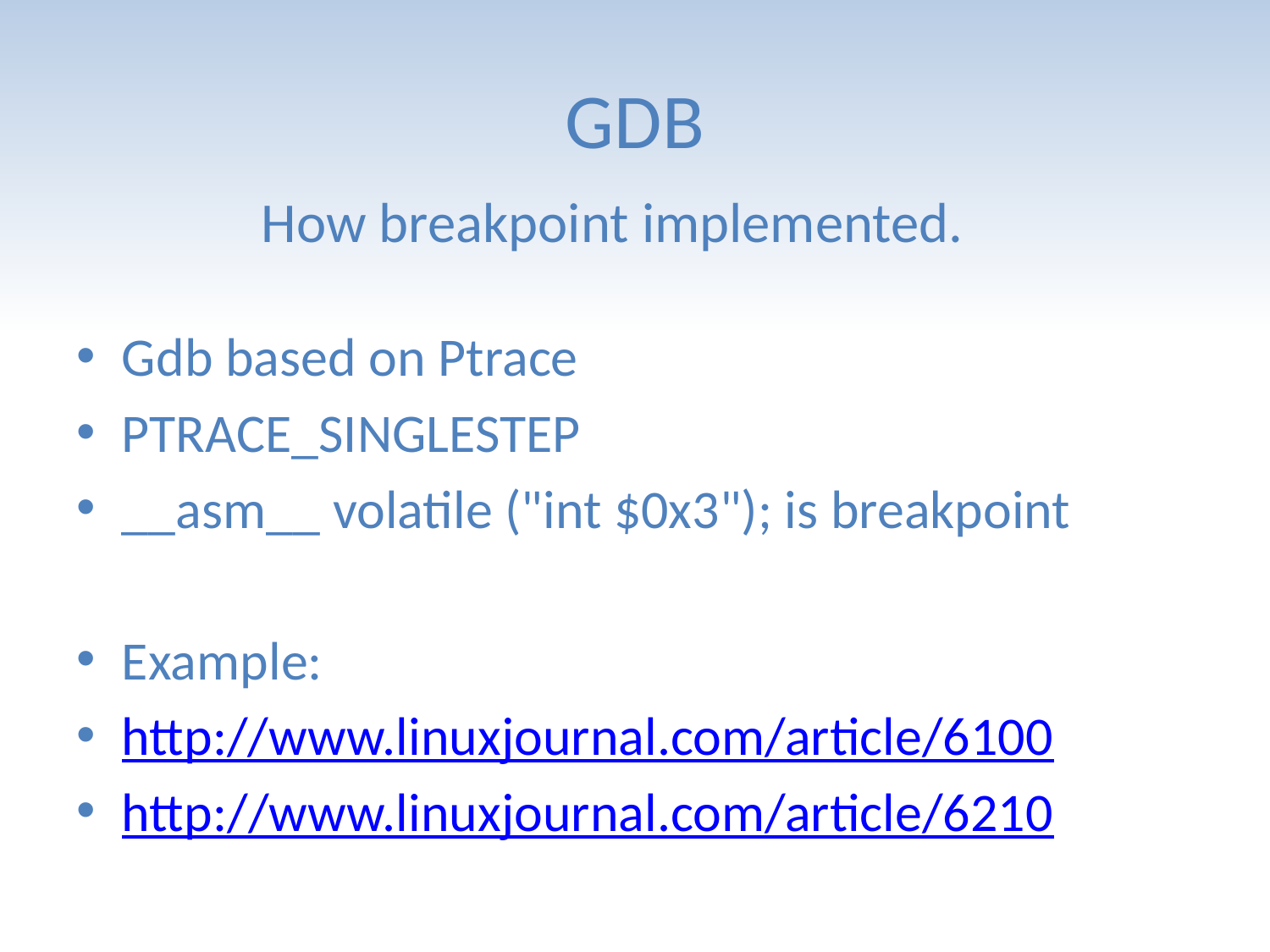

# GDB
How breakpoint implemented.
Gdb based on Ptrace
PTRACE_SINGLESTEP
__asm__ volatile ("int $0x3"); is breakpoint

Example:
http://www.linuxjournal.com/article/6100
http://www.linuxjournal.com/article/6210